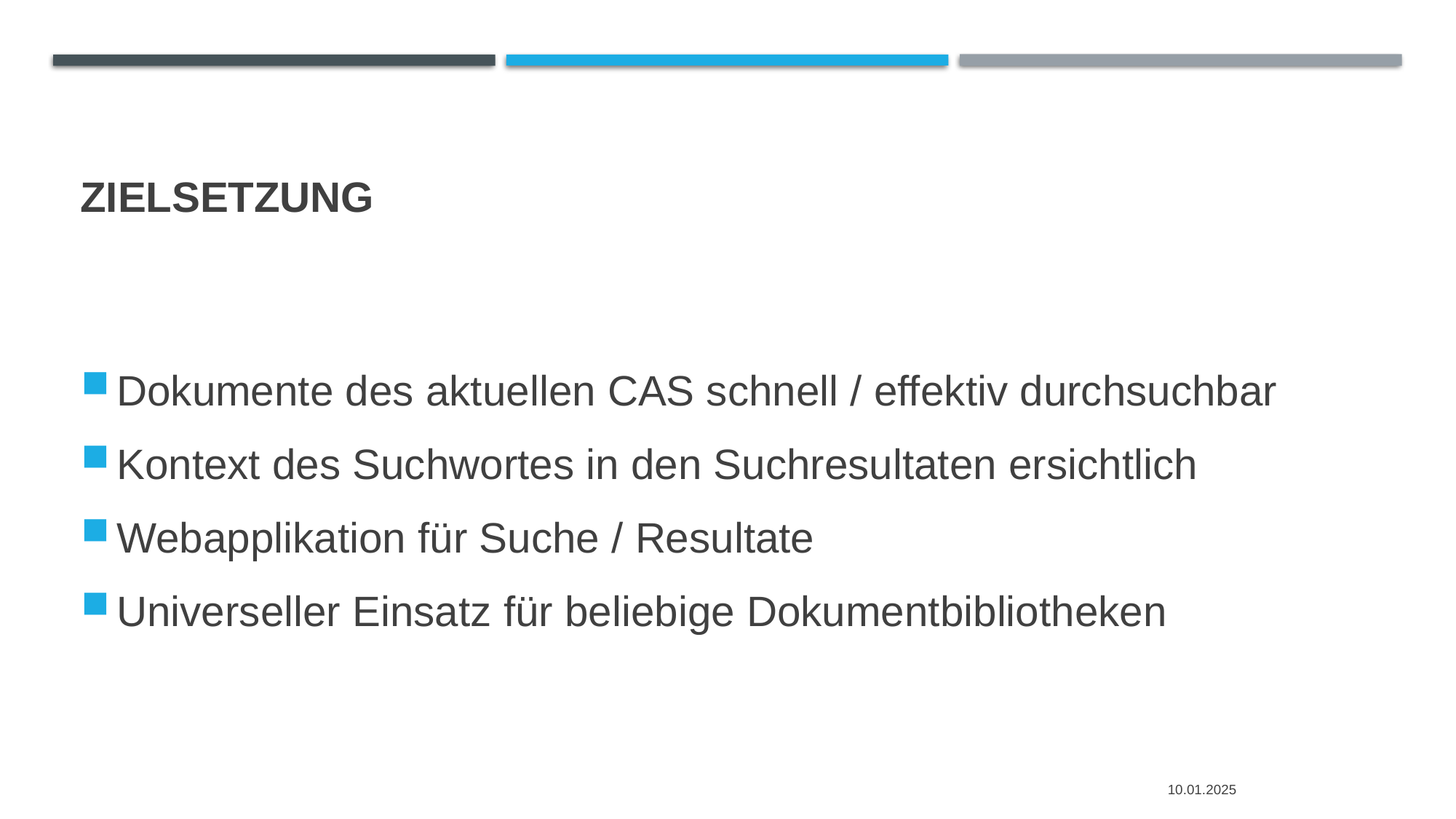

# Zielsetzung
Dokumente des aktuellen CAS schnell / effektiv durchsuchbar
Kontext des Suchwortes in den Suchresultaten ersichtlich
Webapplikation für Suche / Resultate
Universeller Einsatz für beliebige Dokumentbibliotheken
10.01.2025